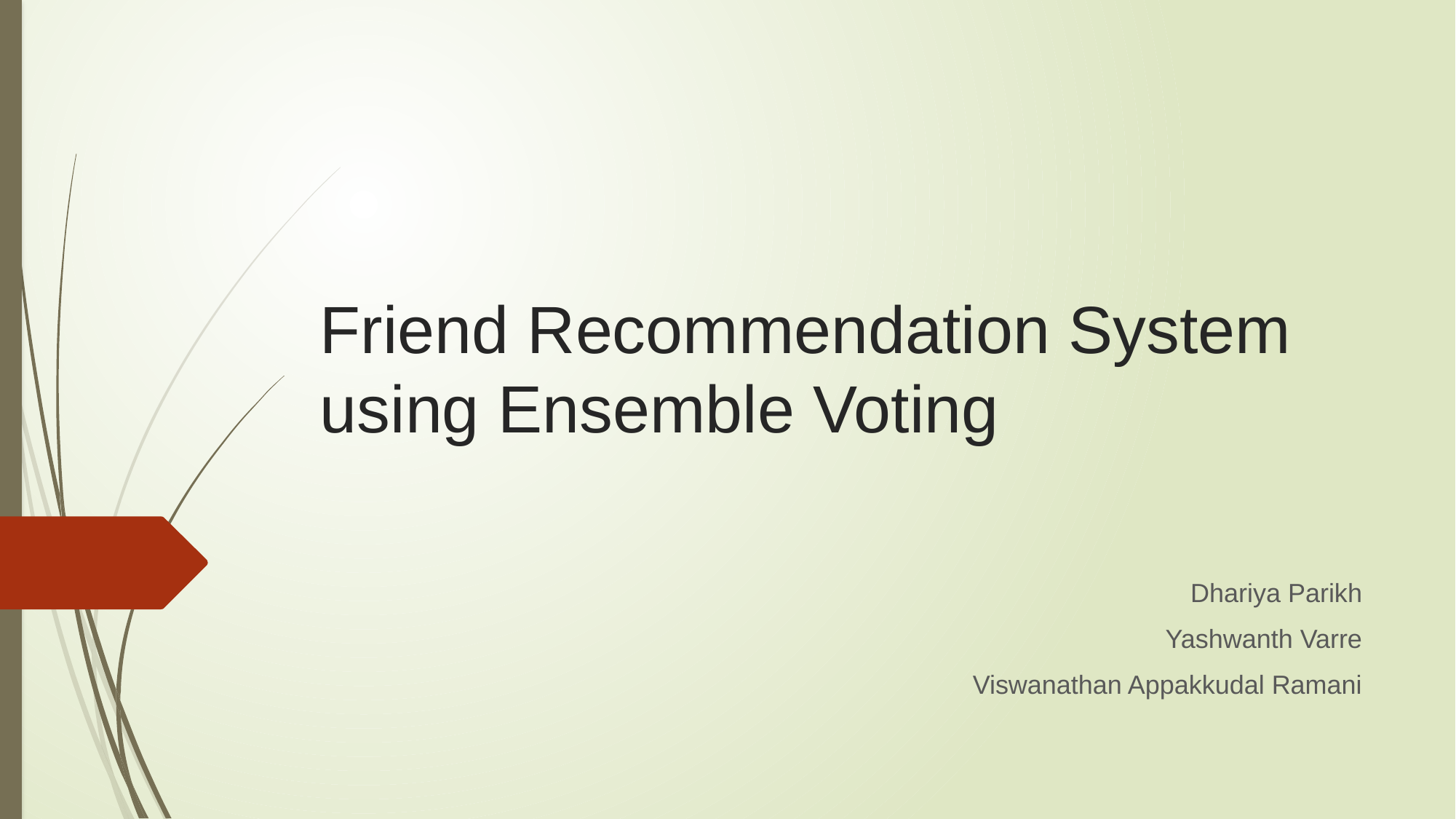

# Friend Recommendation System using Ensemble Voting
Dhariya Parikh
Yashwanth Varre
Viswanathan Appakkudal Ramani